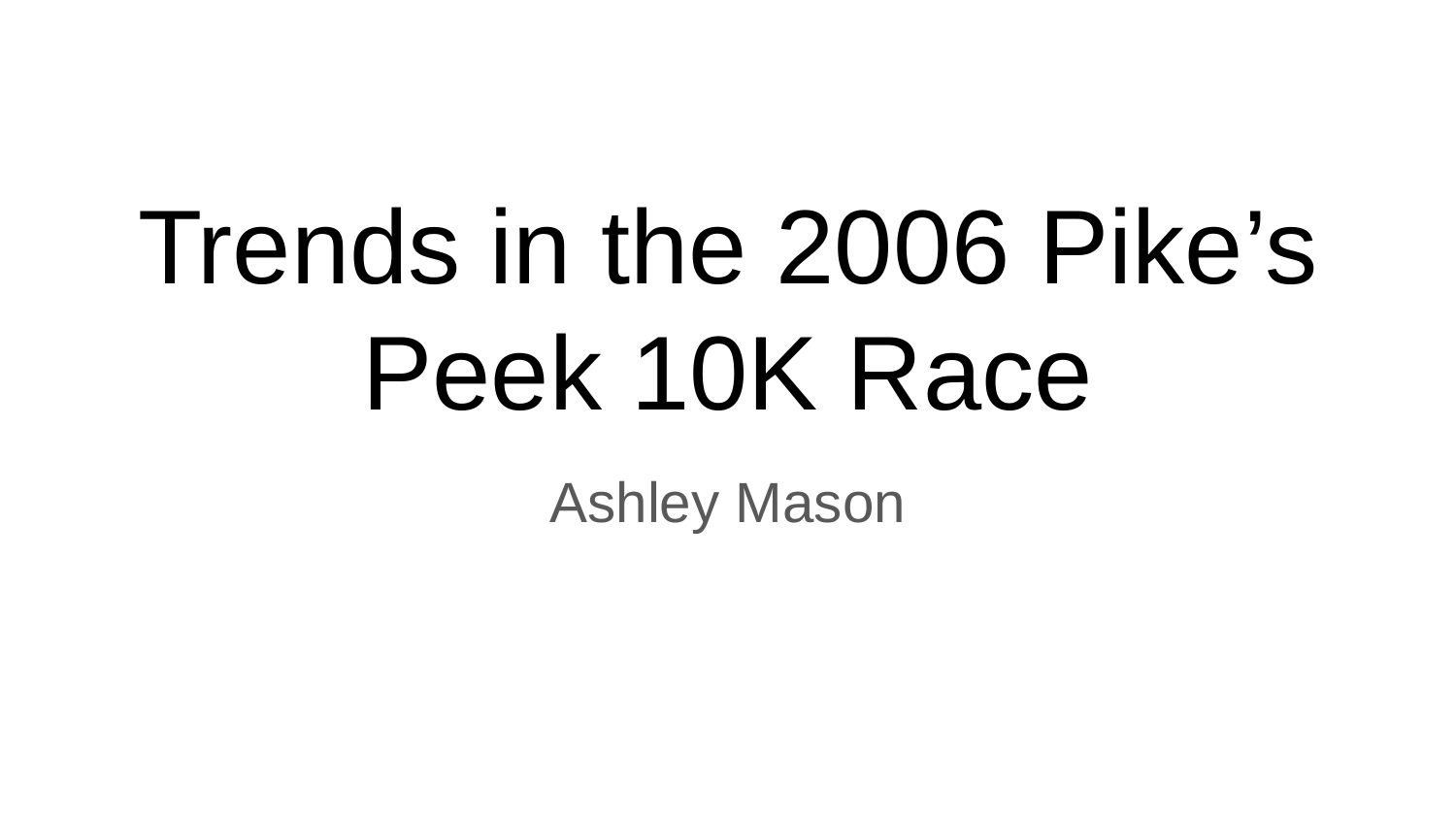

# Trends in the 2006 Pike’s Peek 10K Race
Ashley Mason